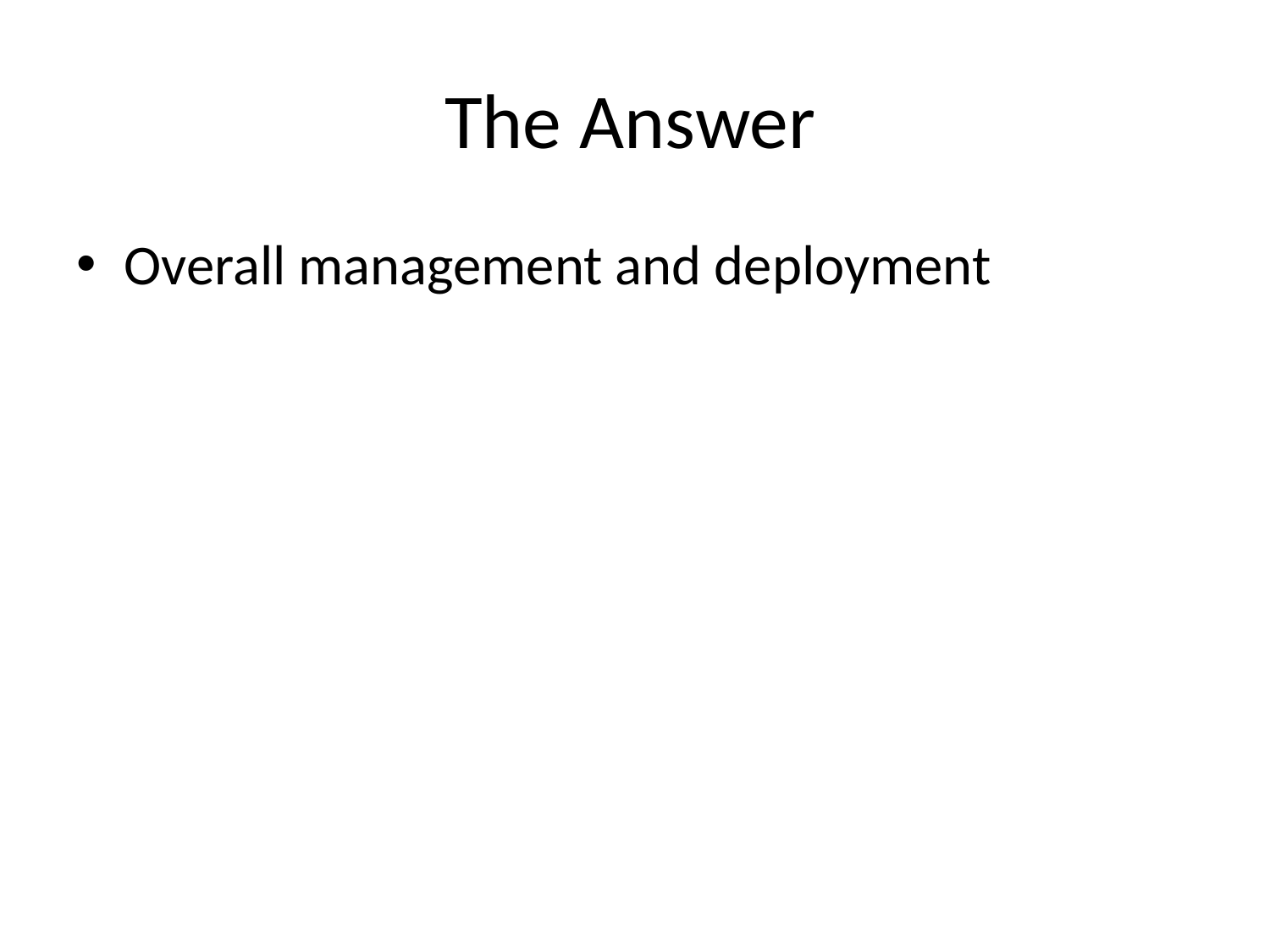

# The Answer
Overall management and deployment